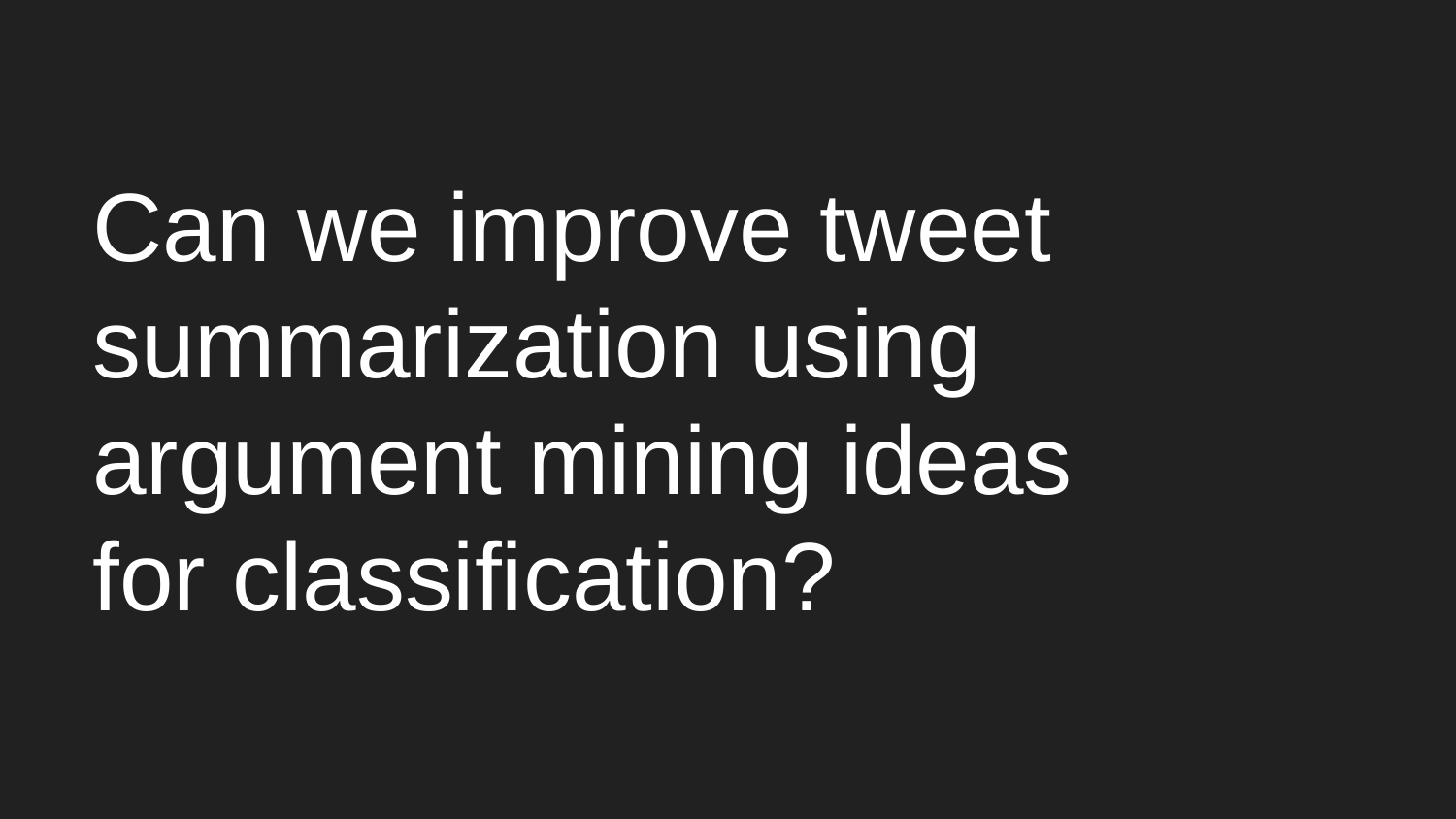

# Can we improve tweet summarization using argument mining ideas for classification?